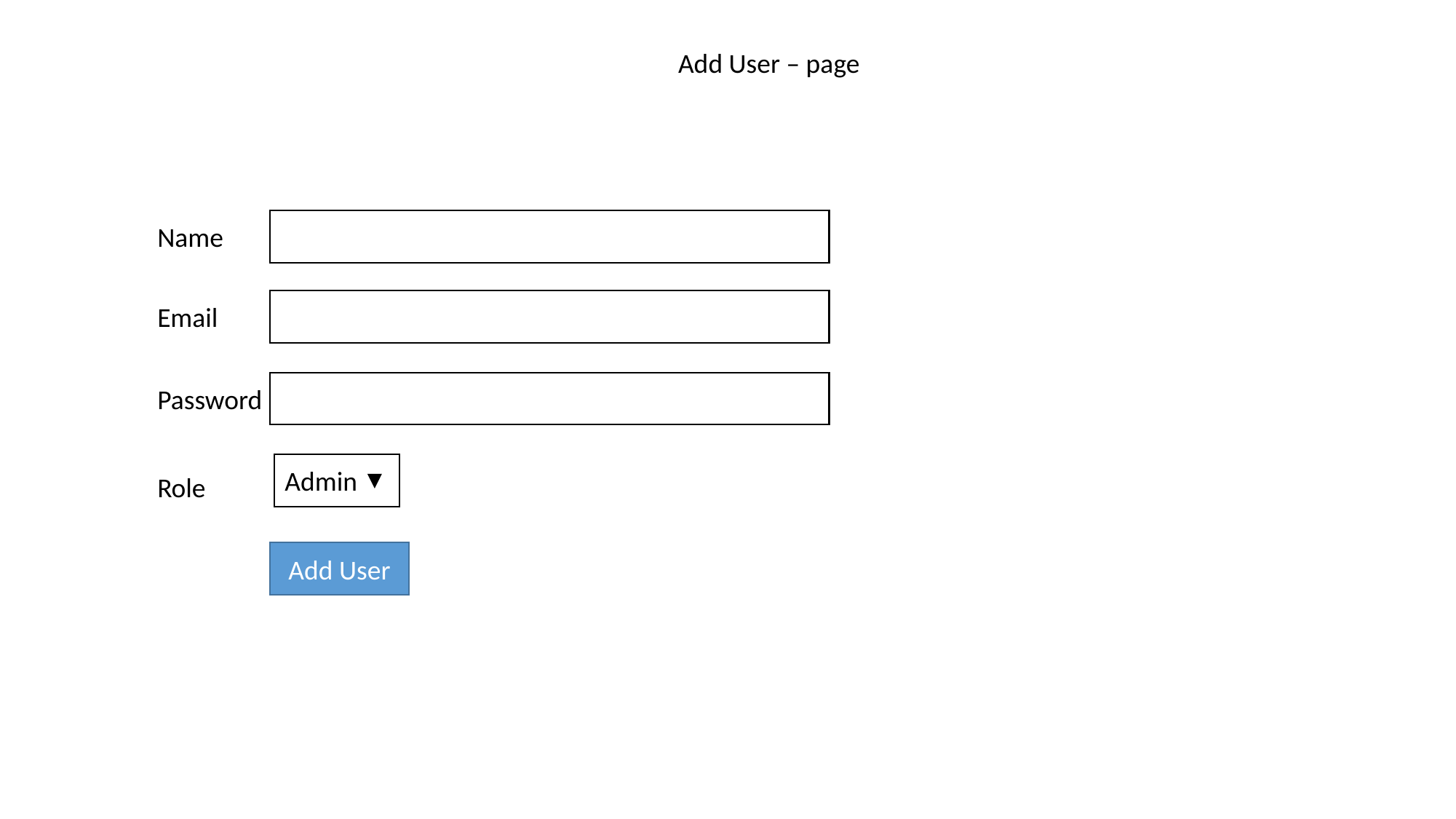

Add User – page

Name

Email

Password
Admin
Role

Add User